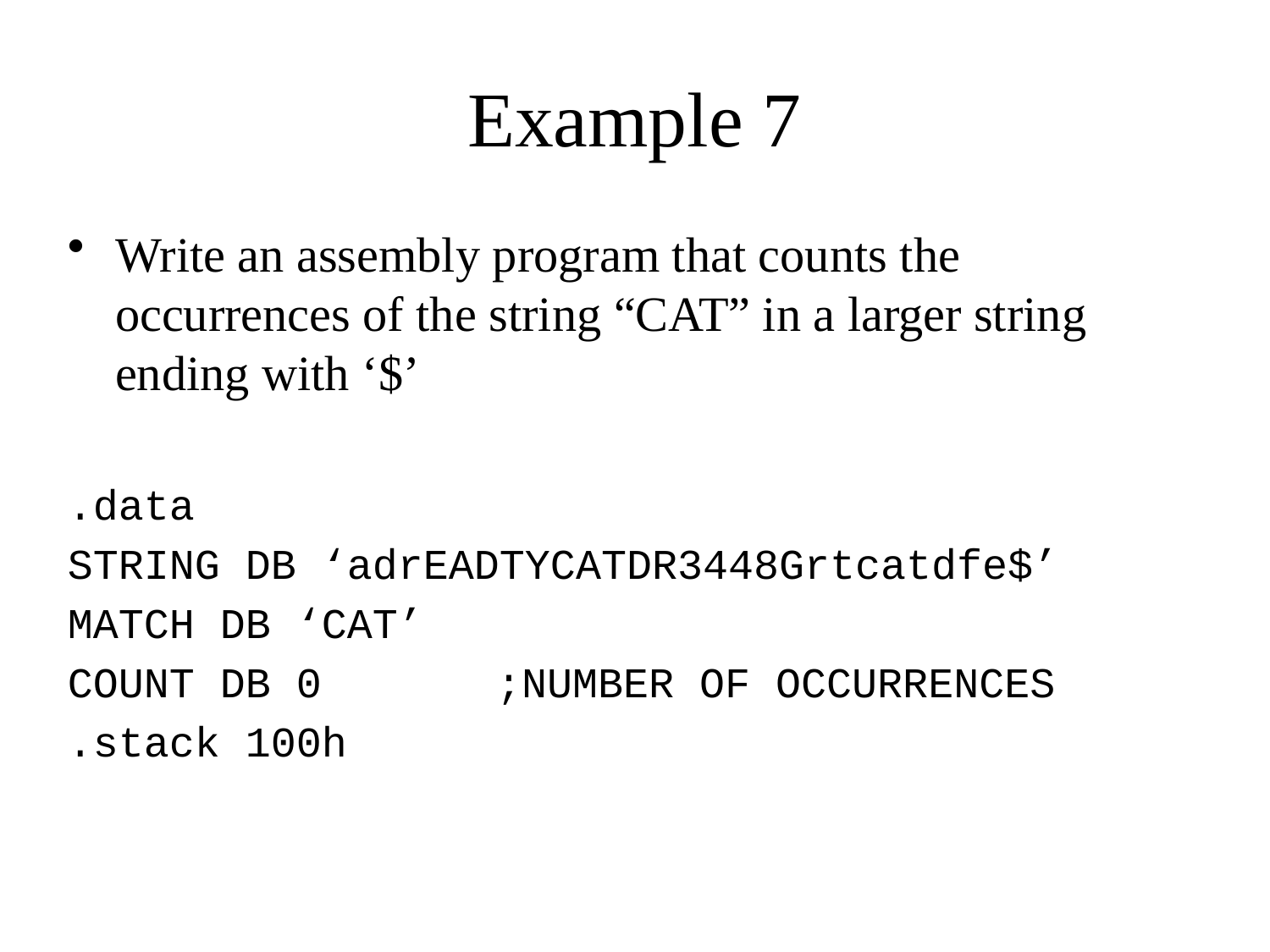

# Example 7
Write an assembly program that counts the occurrences of the string “CAT” in a larger string ending with ‘$’

.data
STRING DB ‘adrEADTYCATDR3448Grtcatdfe$’
MATCH DB ‘CAT’
COUNT DB 0		;NUMBER OF OCCURRENCES
.stack 100h